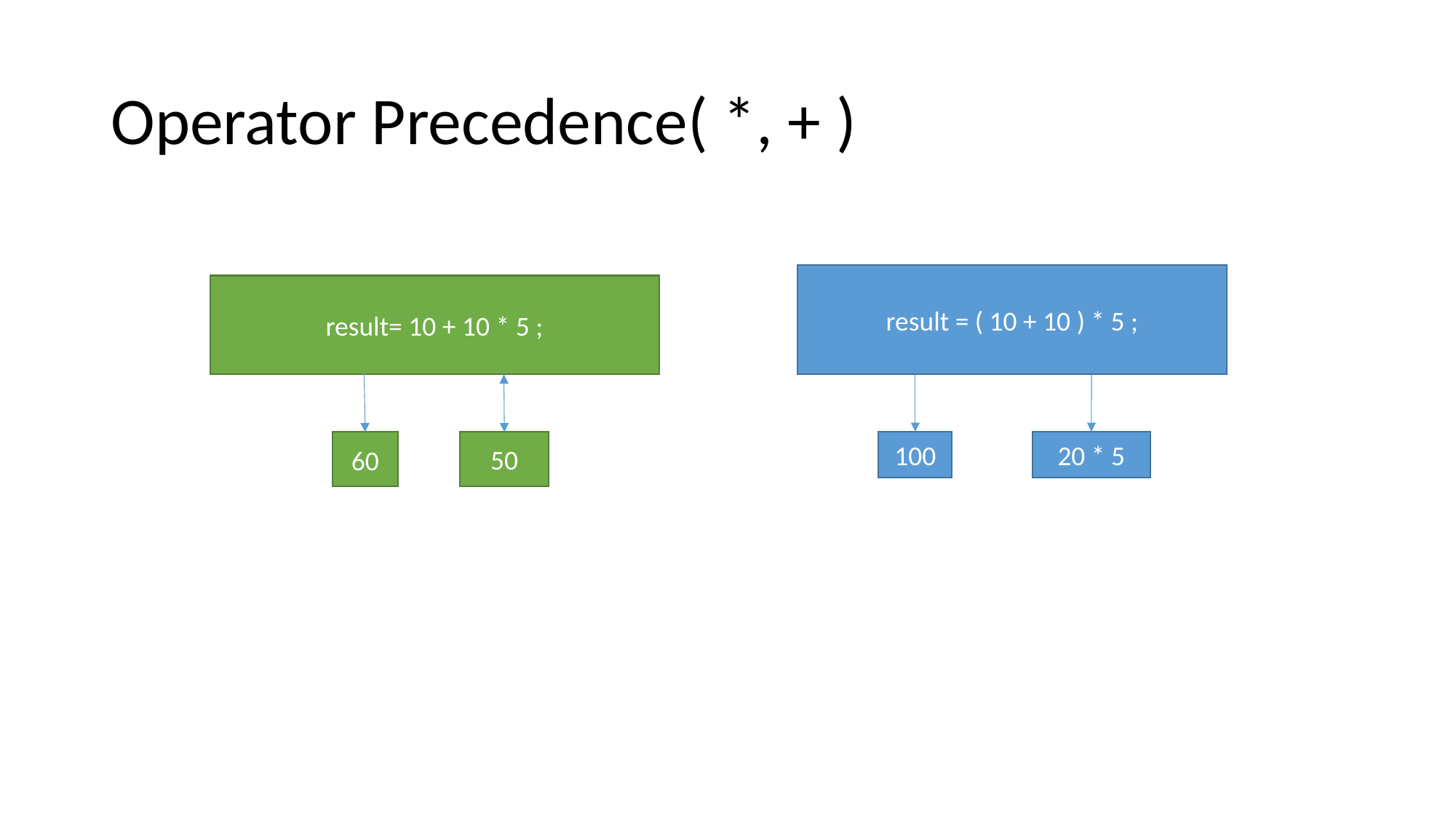

# Operator Precedence( *, + )

result = ( 10 + 10 ) * 5 ;
result= 10 + 10 * 5 ;
100
20 * 5
60
50